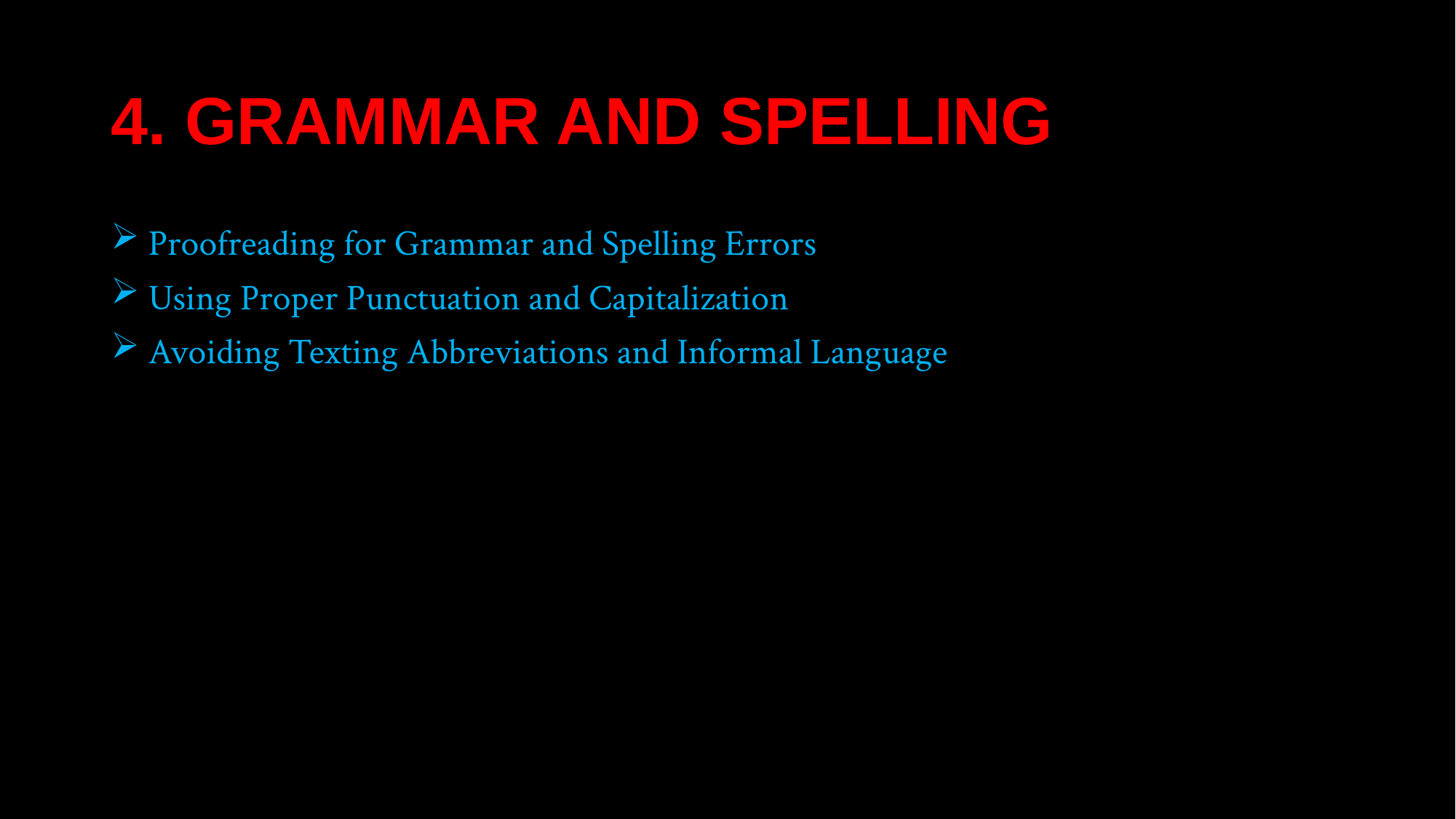

# 4. GRAMMAR AND SPELLING
 Proofreading for Grammar and Spelling Errors
 Using Proper Punctuation and Capitalization
 Avoiding Texting Abbreviations and Informal Language